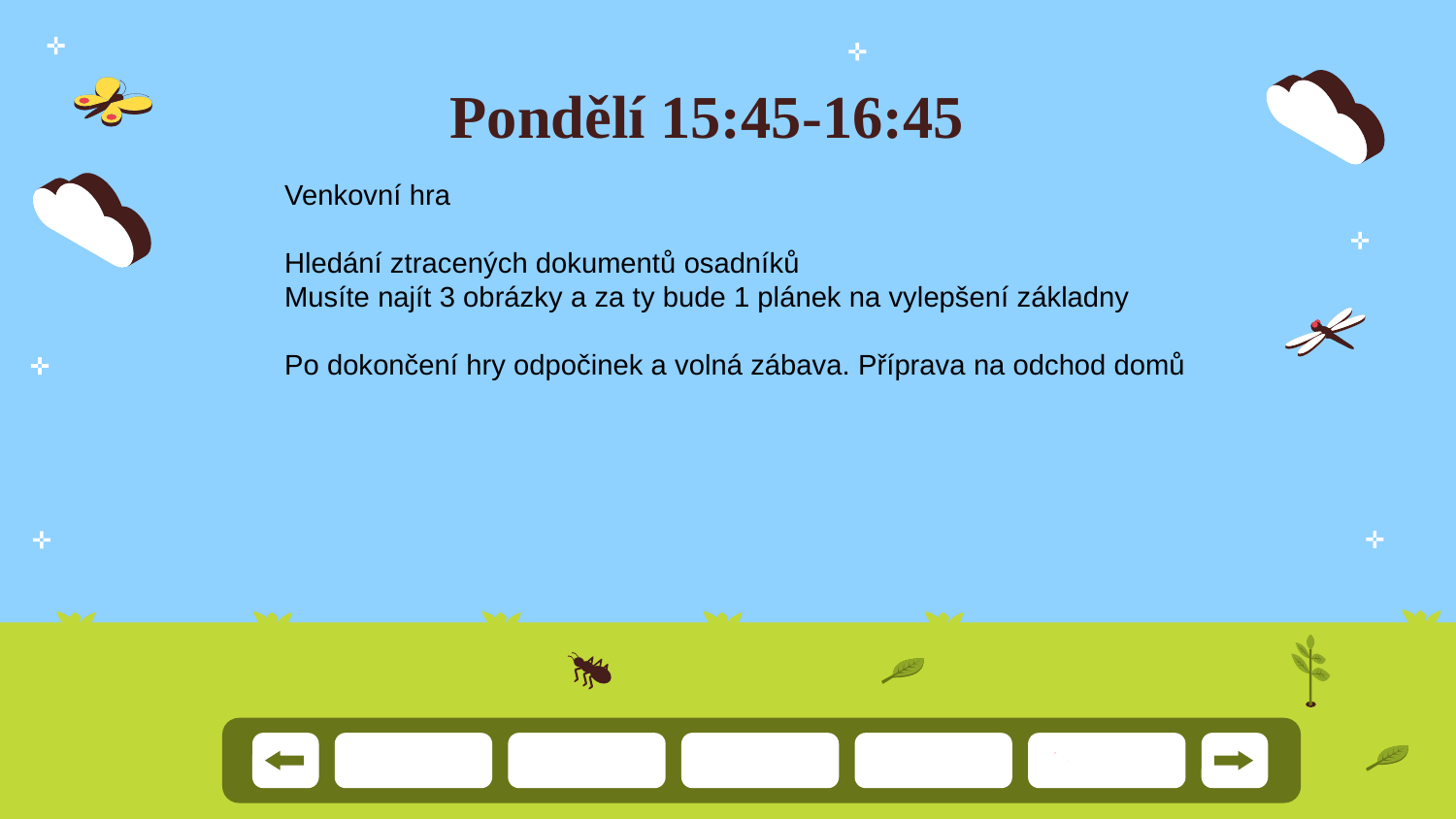

# Pondělí 15:45-16:45
Venkovní hra

Hledání ztracených dokumentů osadníků
Musíte najít 3 obrázky a za ty bude 1 plánek na vylepšení základny

Po dokončení hry odpočinek a volná zábava. Příprava na odchod domů